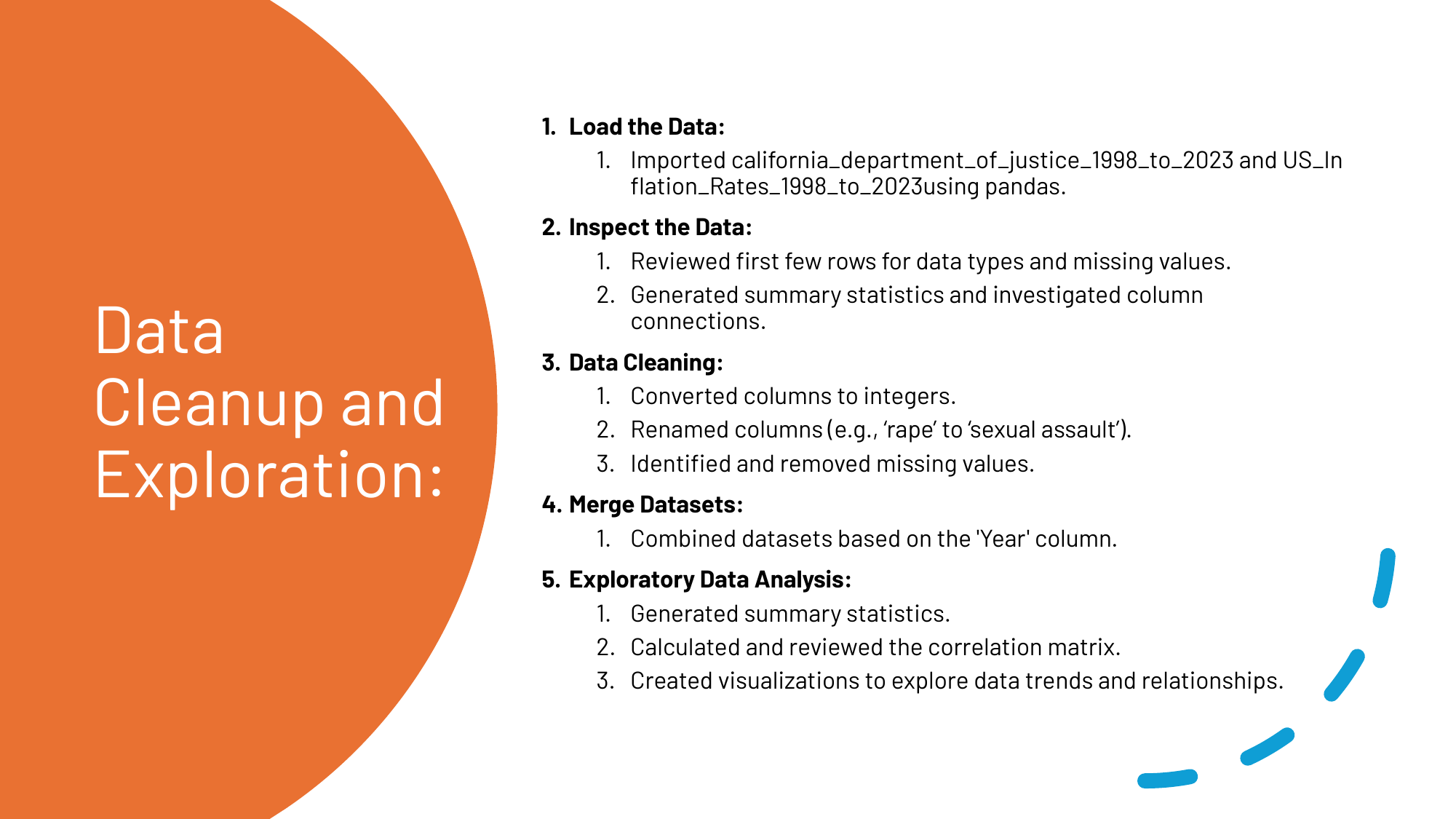

Load the Data:
Imported california_department_of_justice_1998_to_2023 and US_Inflation_Rates_1998_to_2023using pandas.
Inspect the Data:
Reviewed first few rows for data types and missing values.
Generated summary statistics and investigated column connections.
Data Cleaning:
Converted columns to integers.
Renamed columns (e.g., ‘rape’ to ‘sexual assault’).
Identified and removed missing values.
Merge Datasets:
Combined datasets based on the 'Year' column.
Exploratory Data Analysis:
Generated summary statistics.
Calculated and reviewed the correlation matrix.
Created visualizations to explore data trends and relationships.
# Data Cleanup and Exploration: